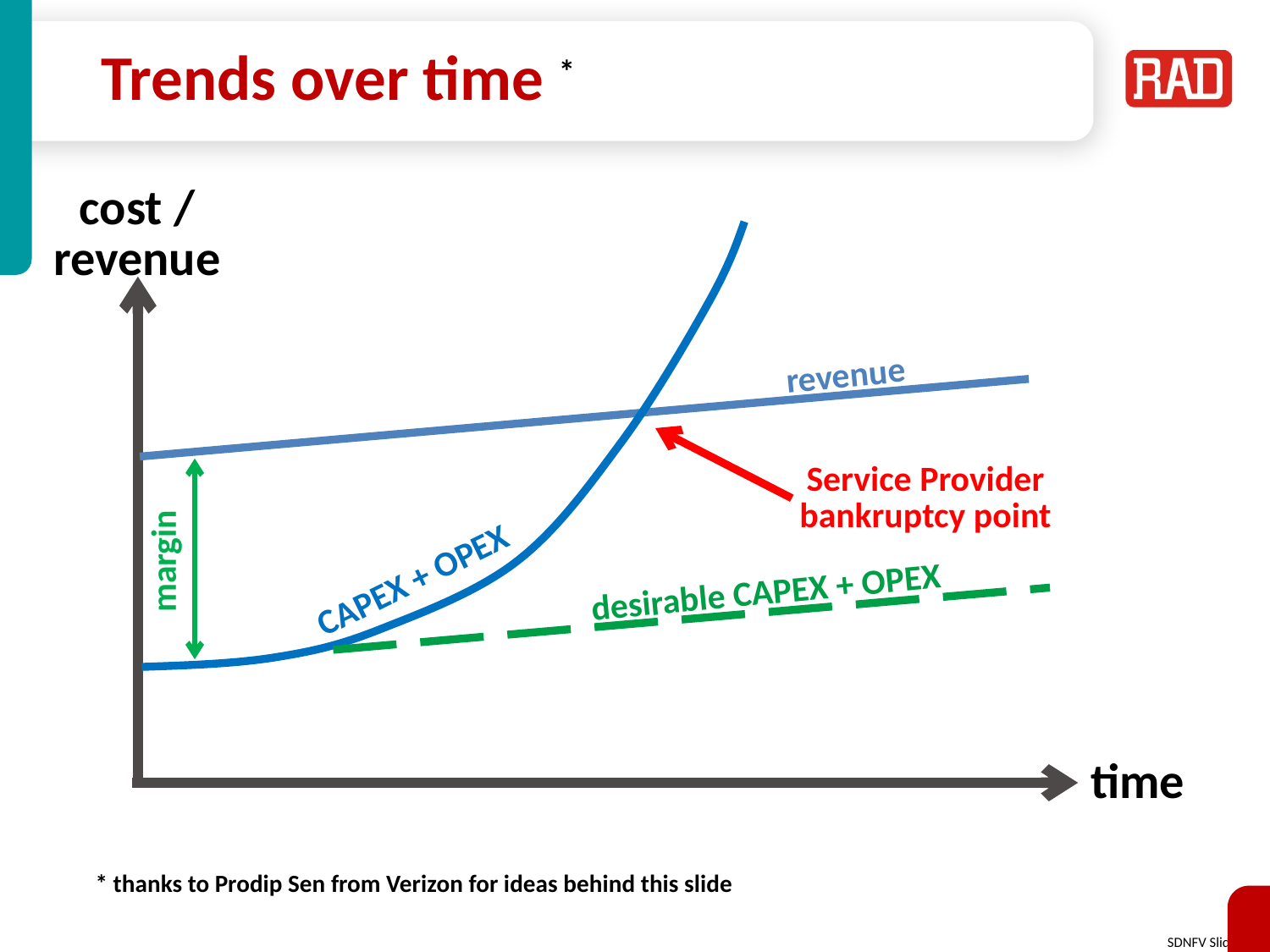

# Trends over time *
cost /
revenue

revenue
Service Provider bankruptcy point
margin
CAPEX + OPEX
desirable CAPEX + OPEX
time
* thanks to Prodip Sen from Verizon for ideas behind this slide